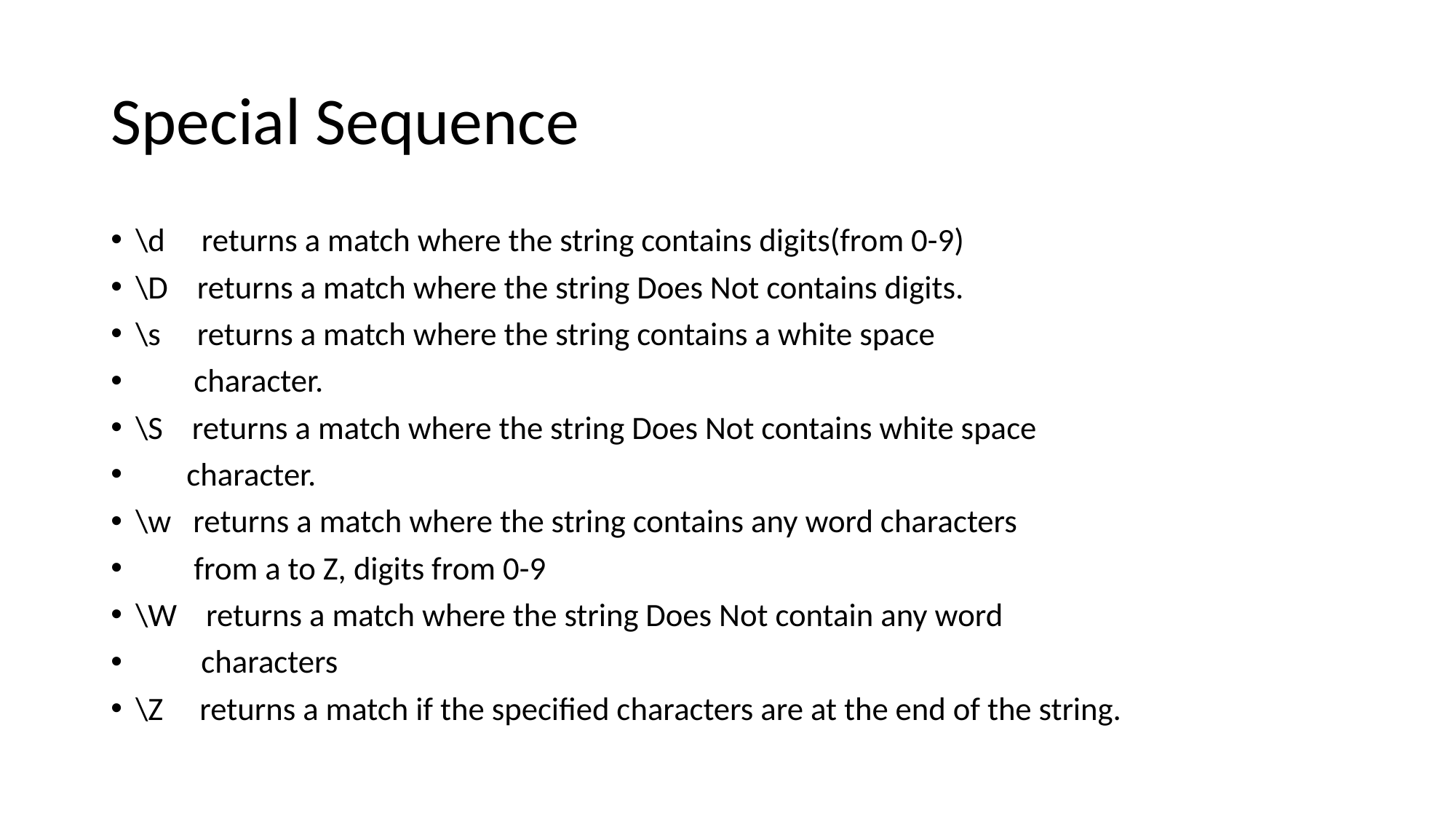

# Special Sequence
\d     returns a match where the string contains digits(from 0-9)
\D    returns a match where the string Does Not contains digits.
\s     returns a match where the string contains a white space
        character.
\S    returns a match where the string Does Not contains white space
       character.
\w   returns a match where the string contains any word characters
        from a to Z, digits from 0-9
\W    returns a match where the string Does Not contain any word
         characters
\Z     returns a match if the specified characters are at the end of the string.